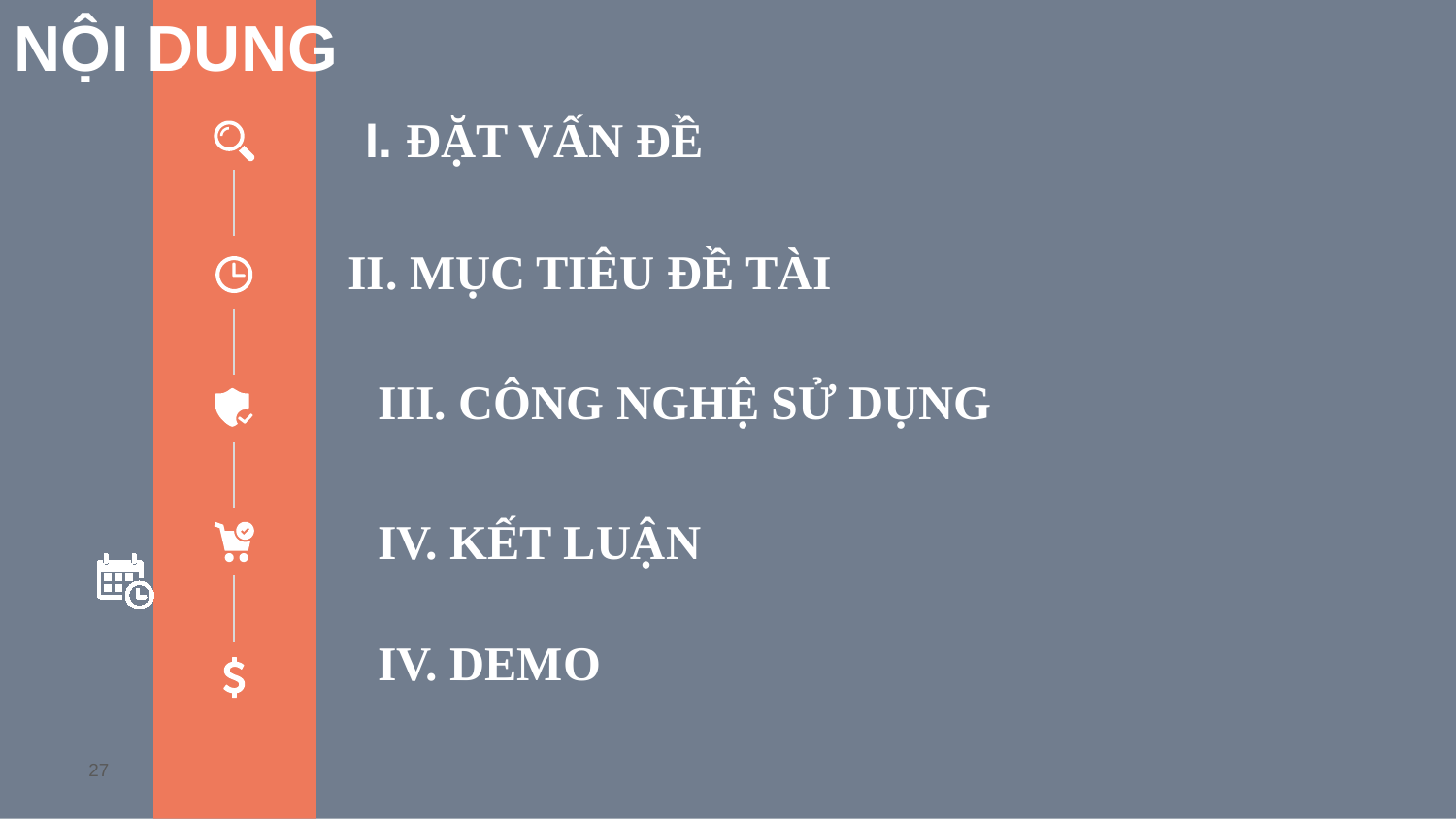

NỘI DUNG

I. ĐẶT VẤN ĐỀ
II. MỤC TIÊU ĐỀ TÀI
III. CÔNG NGHỆ SỬ DỤNG
IV. KẾT LUẬN
IV. DEMO

27